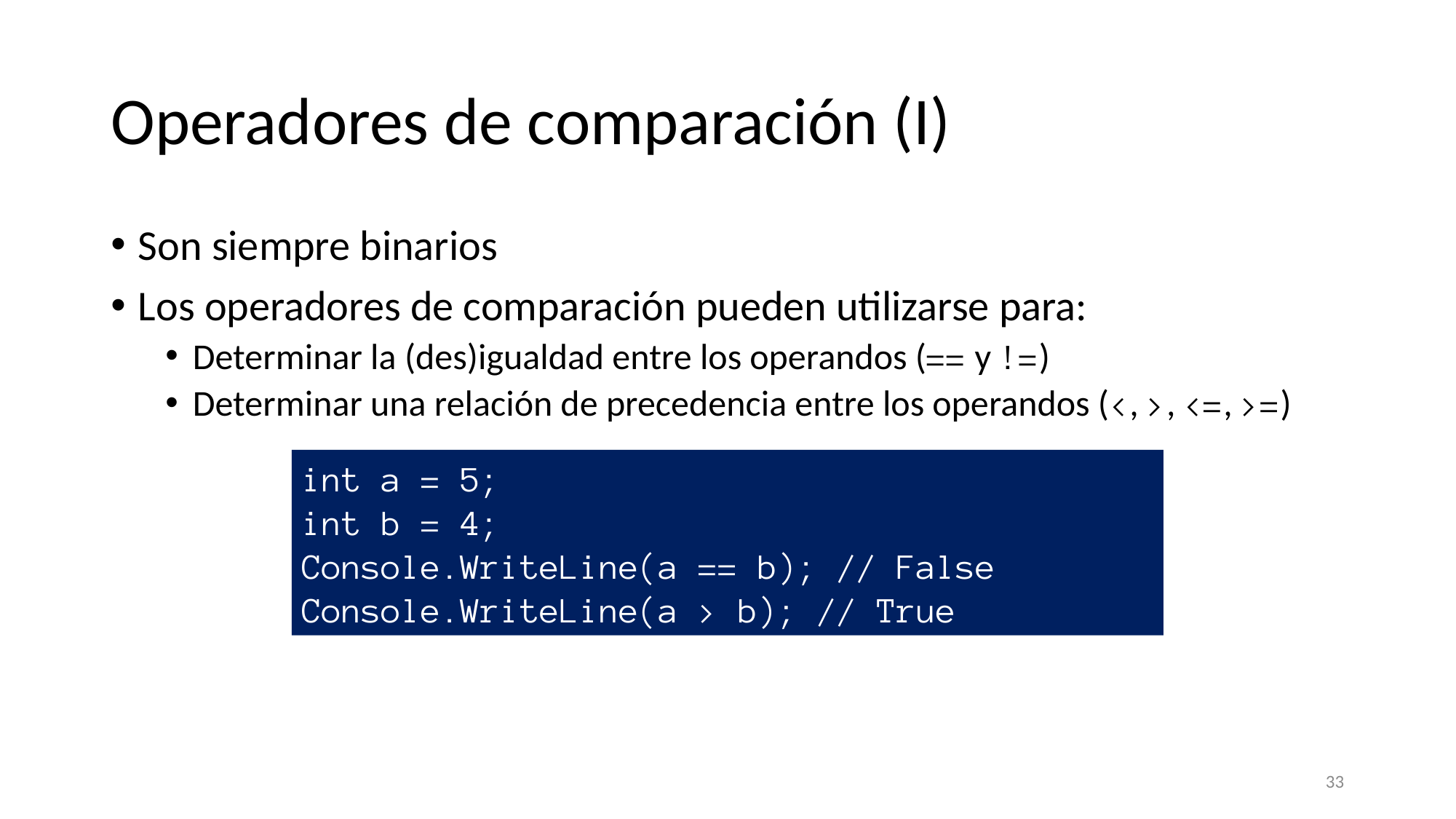

# Operadores de comparación (I)
Son siempre binarios
Los operadores de comparación pueden utilizarse para:
Determinar la (des)igualdad entre los operandos (== y !=)
Determinar una relación de precedencia entre los operandos (<, >, <=, >=)
int a = 5;
int b = 4;
Console.WriteLine(a == b); // False
Console.WriteLine(a > b); // True
33